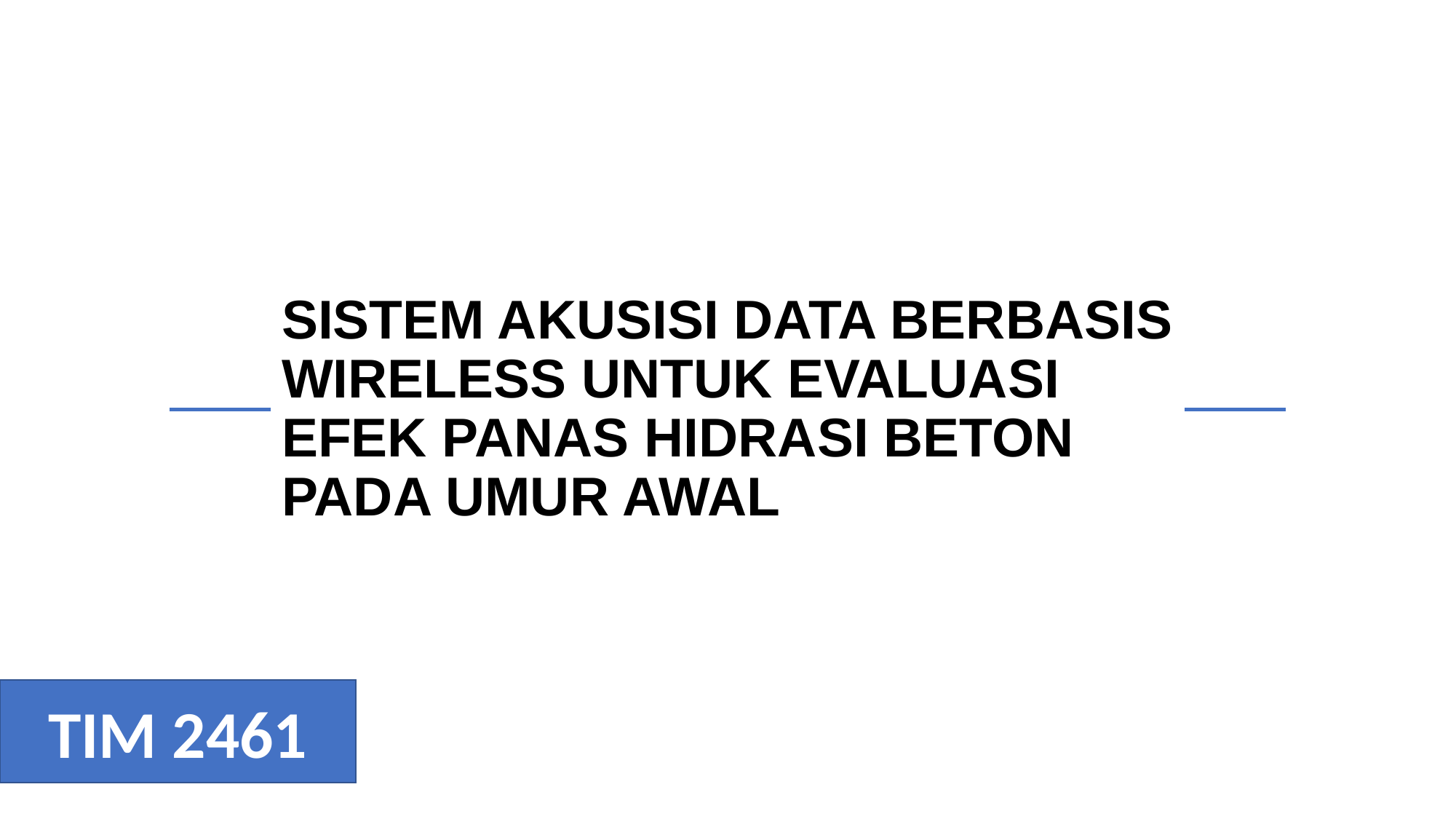

SISTEM AKUSISI DATA BERBASIS WIRELESS UNTUK EVALUASI EFEK PANAS HIDRASI BETON PADA UMUR AWAL
TIM 2461